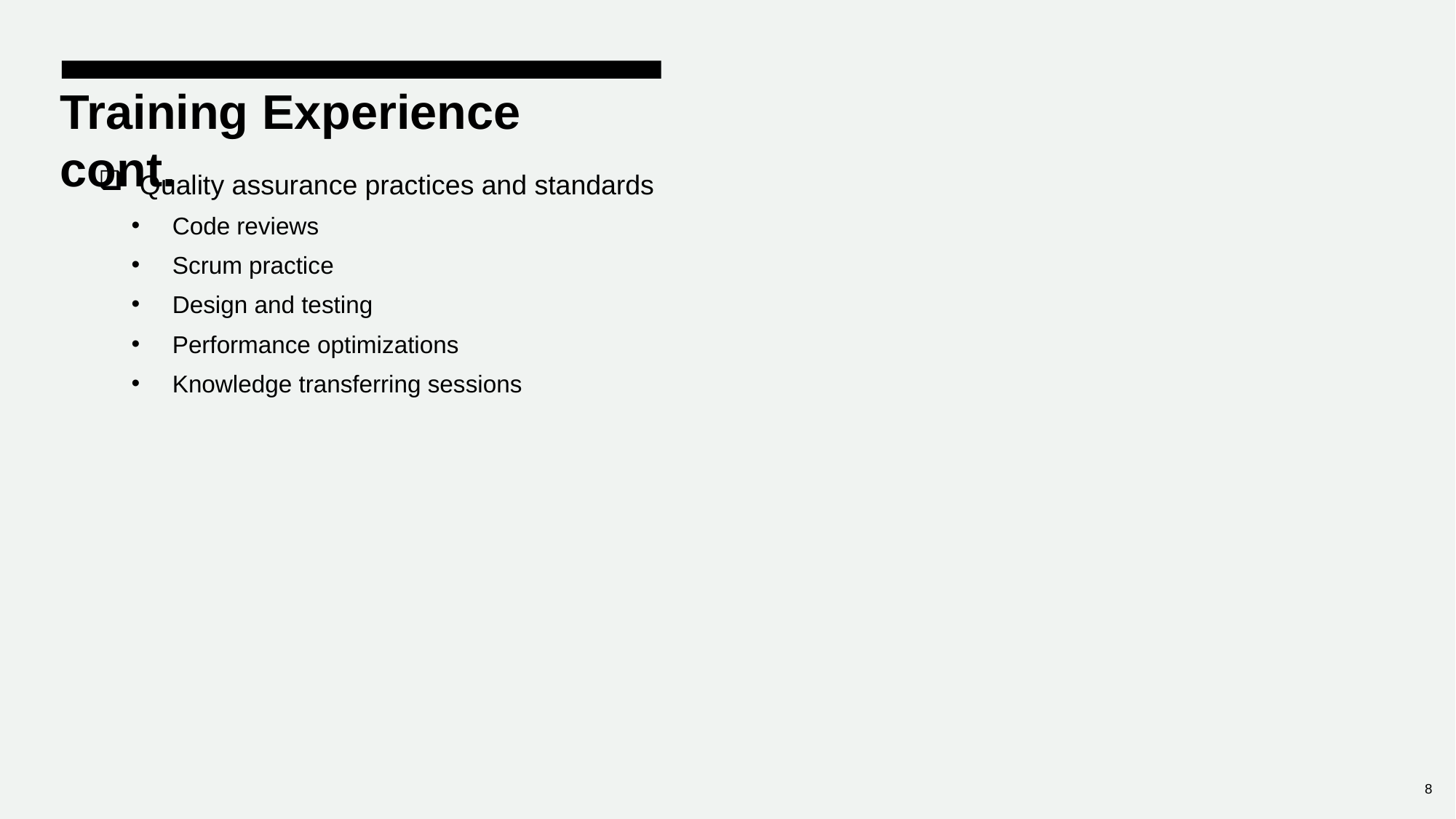

# Training Experience cont.
Quality assurance practices and standards
Code reviews
Scrum practice
Design and testing
Performance optimizations
Knowledge transferring sessions

8